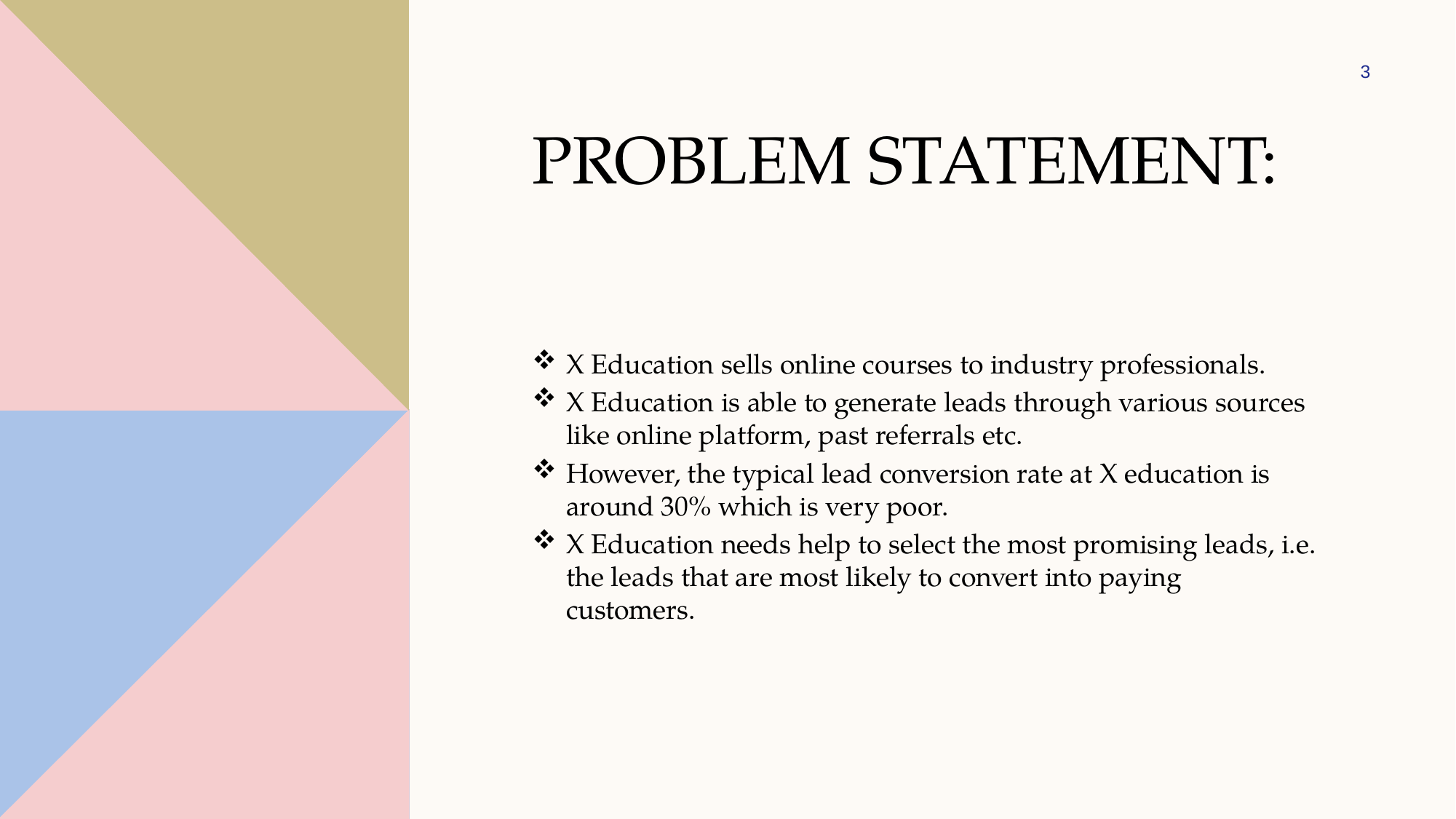

3
# Problem Statement:

X Education sells online courses to industry professionals.
X Education is able to generate leads through various sources like online platform, past referrals etc.
However, the typical lead conversion rate at X education is around 30% which is very poor.
X Education needs help to select the most promising leads, i.e. the leads that are most likely to convert into paying customers.